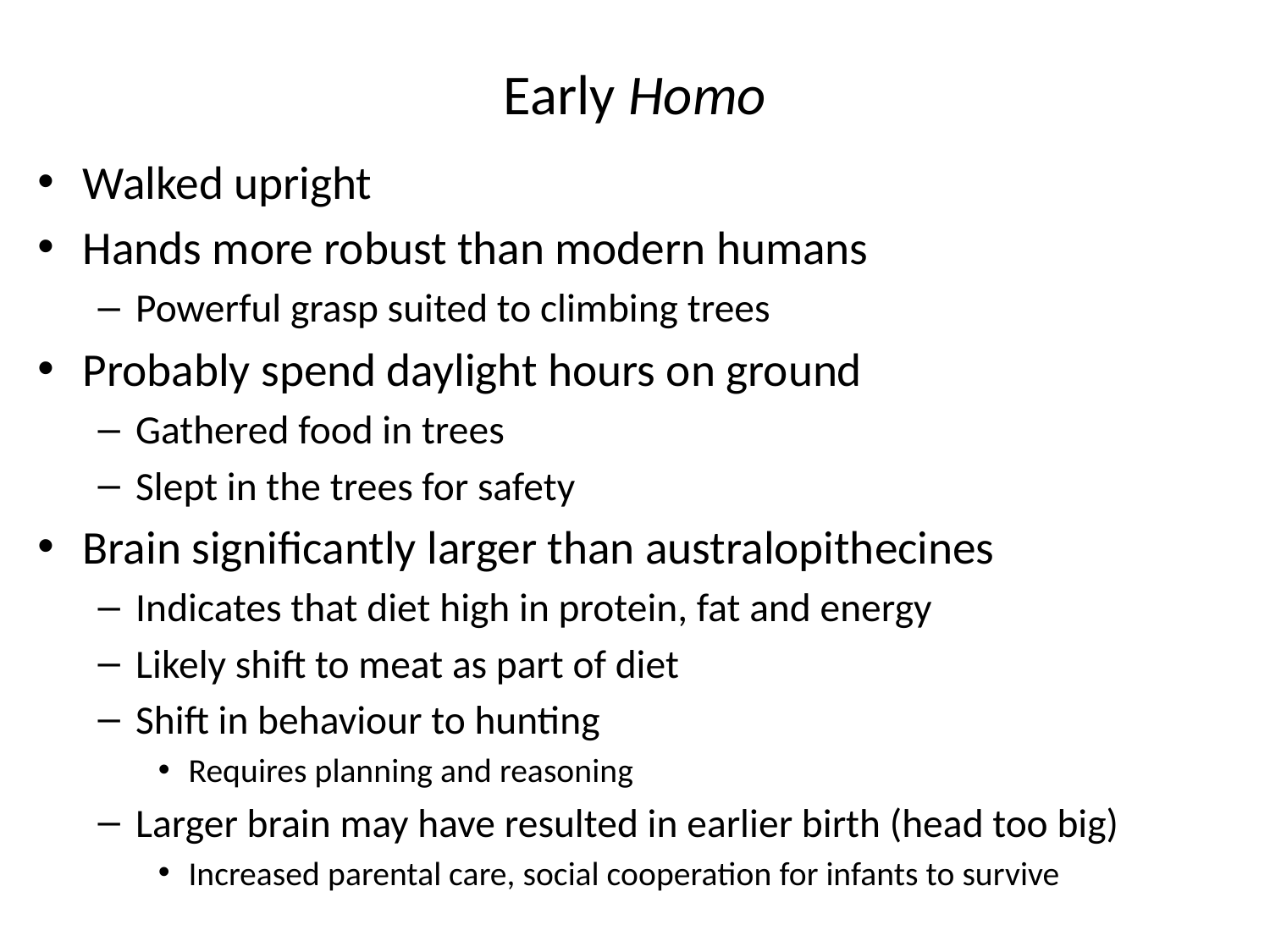

# Early Homo
Walked upright
Hands more robust than modern humans
Powerful grasp suited to climbing trees
Probably spend daylight hours on ground
Gathered food in trees
Slept in the trees for safety
Brain significantly larger than australopithecines
Indicates that diet high in protein, fat and energy
Likely shift to meat as part of diet
Shift in behaviour to hunting
Requires planning and reasoning
Larger brain may have resulted in earlier birth (head too big)
Increased parental care, social cooperation for infants to survive